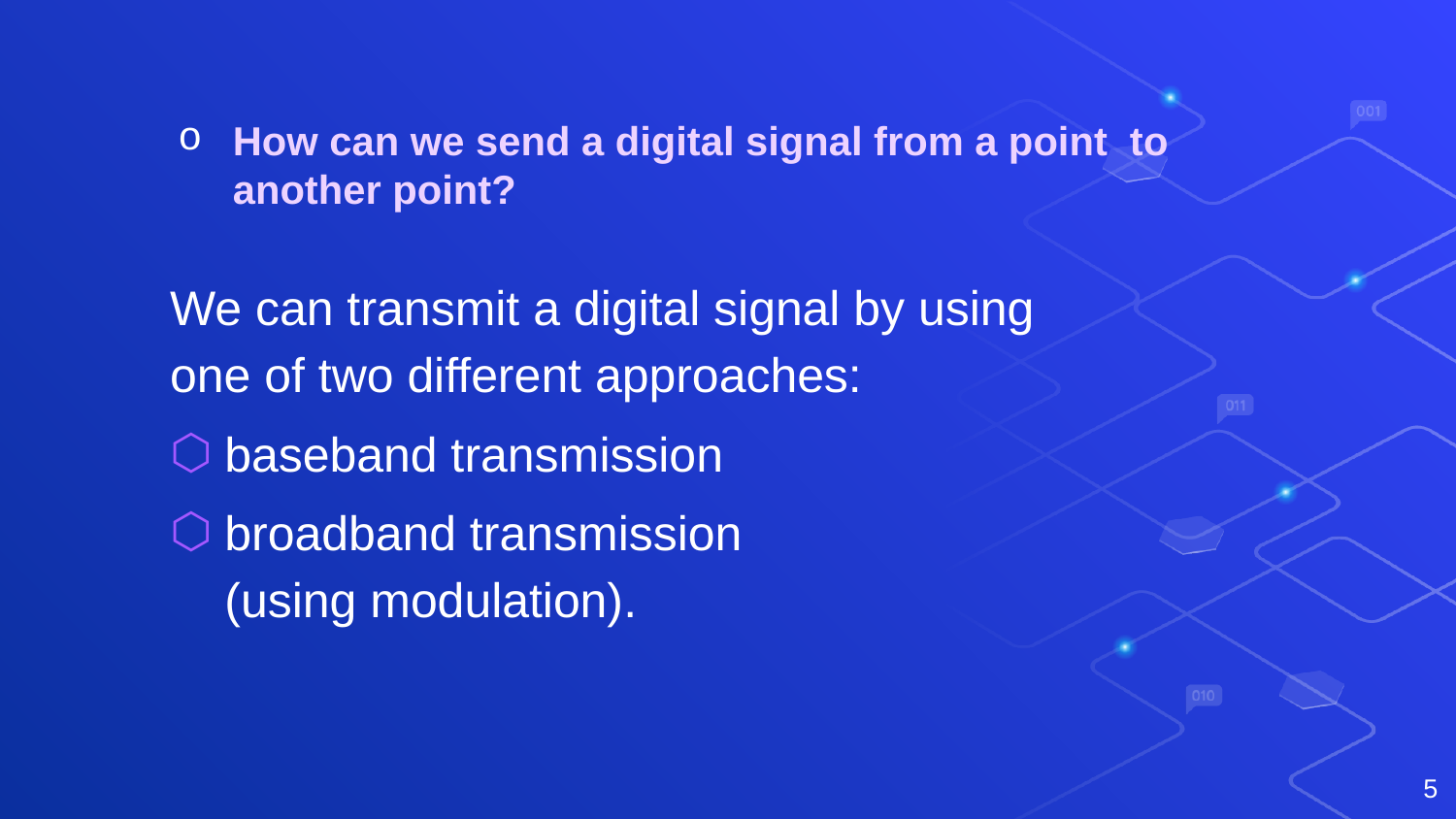

# How can we send a digital signal from a point  to another point?
We can transmit a digital signal by using
one of two different approaches:
baseband transmission
broadband transmission
(using modulation).
5